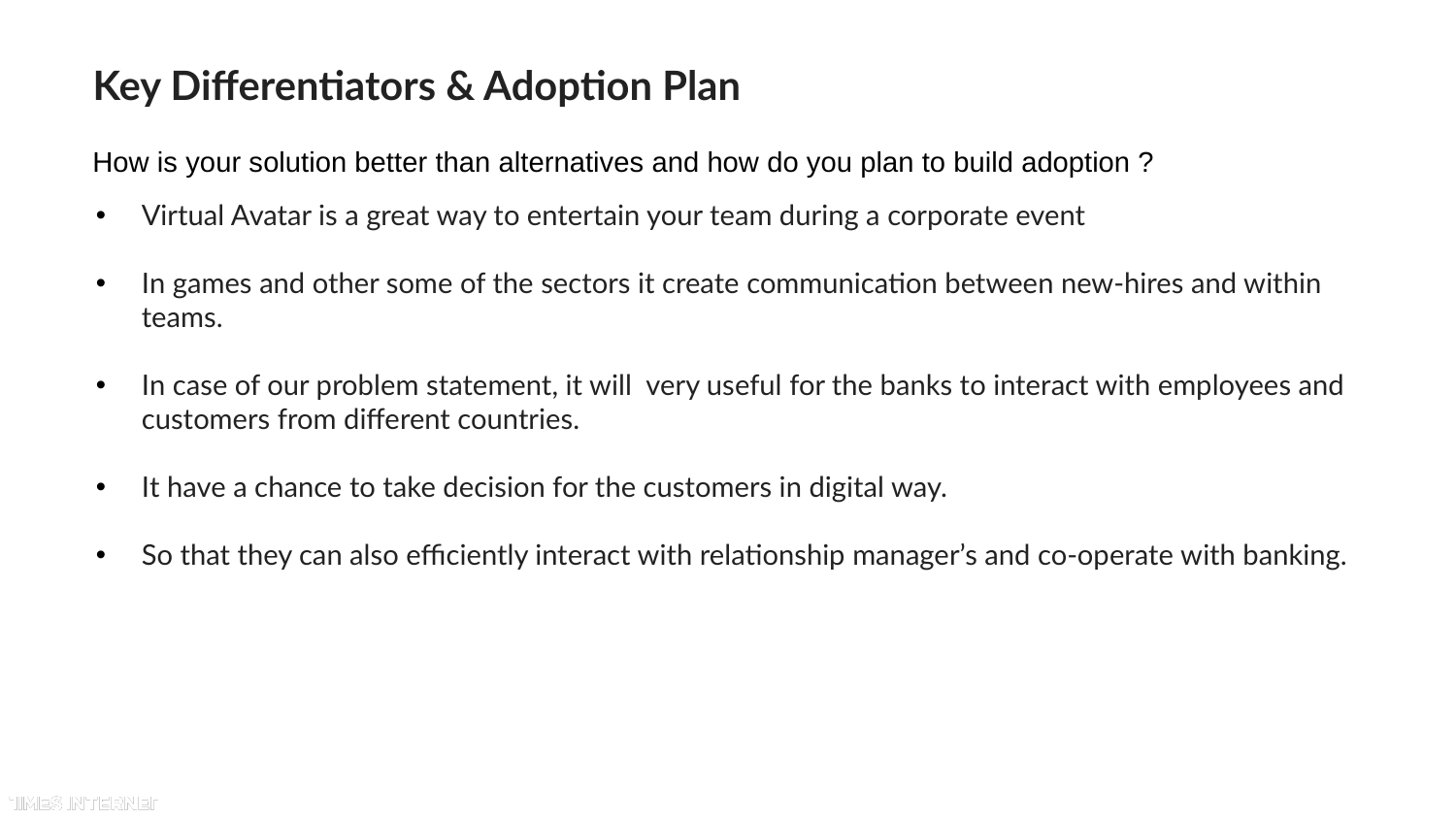

# Key Differentiators & Adoption Plan
How is your solution better than alternatives and how do you plan to build adoption ?
Virtual Avatar is a great way to entertain your team during a corporate event

In games and other some of the sectors it create communication between new-hires and within teams.

In case of our problem statement, it will  very useful for the banks to interact with employees and customers from different countries.

It have a chance to take decision for the customers in digital way.

So that they can also efficiently interact with relationship manager’s and co-operate with banking.